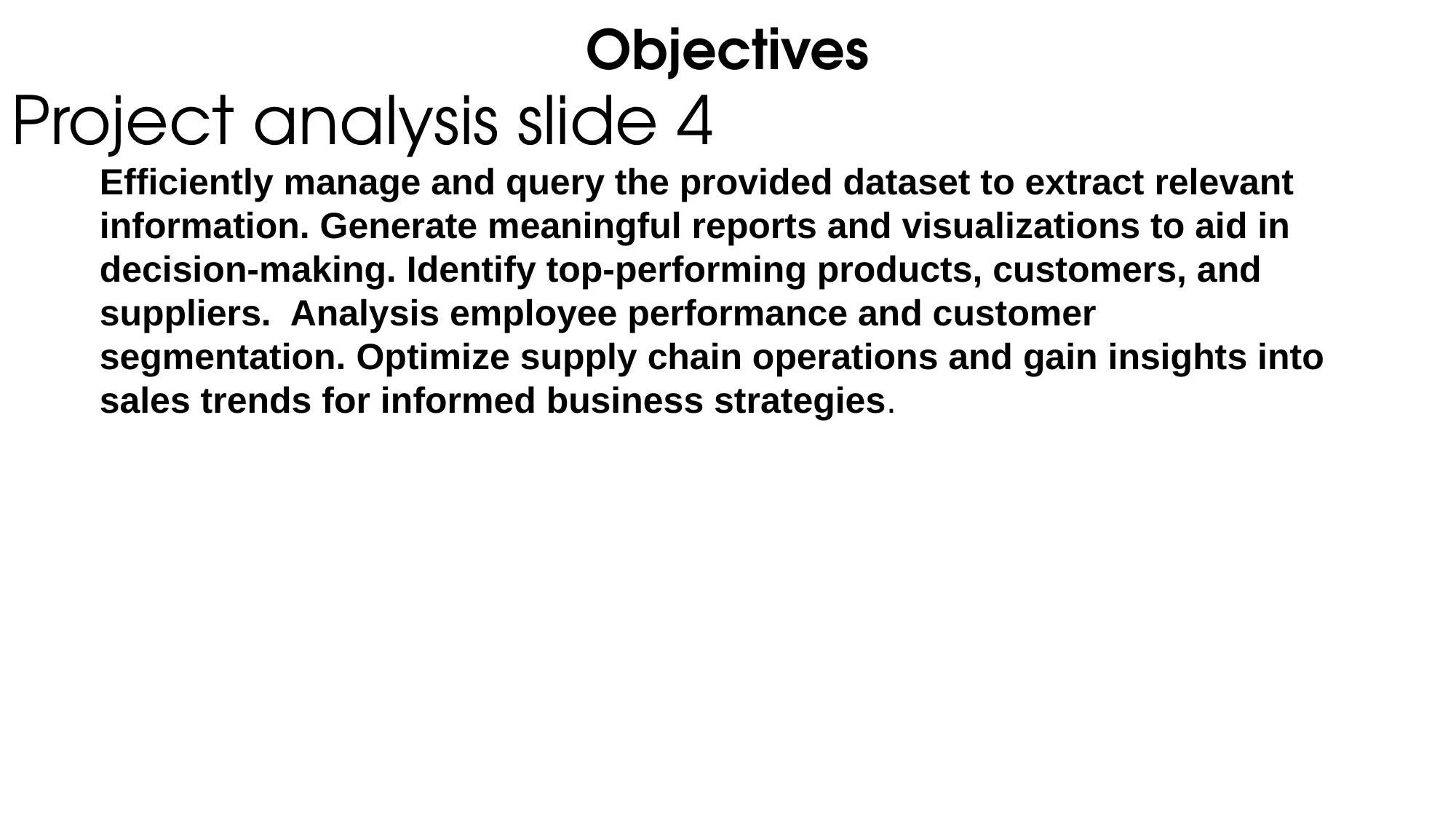

Objectives
Project analysis slide 4
Efficiently manage and query the provided dataset to extract relevant information. Generate meaningful reports and visualizations to aid in decision-making. Identify top-performing products, customers, and suppliers.  Analysis employee performance and customer segmentation. Optimize supply chain operations and gain insights into sales trends for informed business strategies.
Tasks